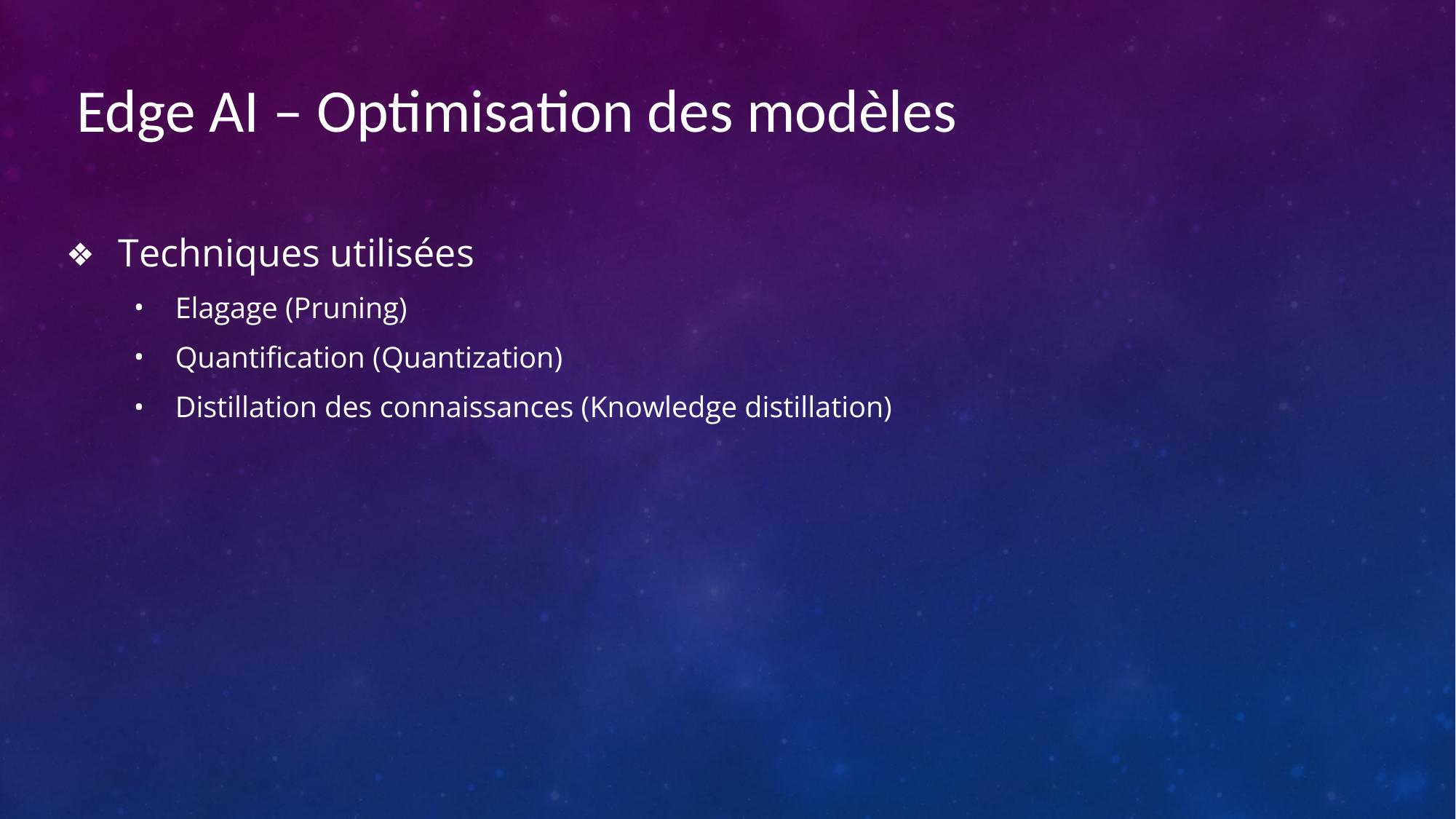

# Edge AI – Optimisation des modèles
  Techniques utilisées
Elagage (Pruning)
Quantification (Quantization)
Distillation des connaissances (Knowledge distillation)